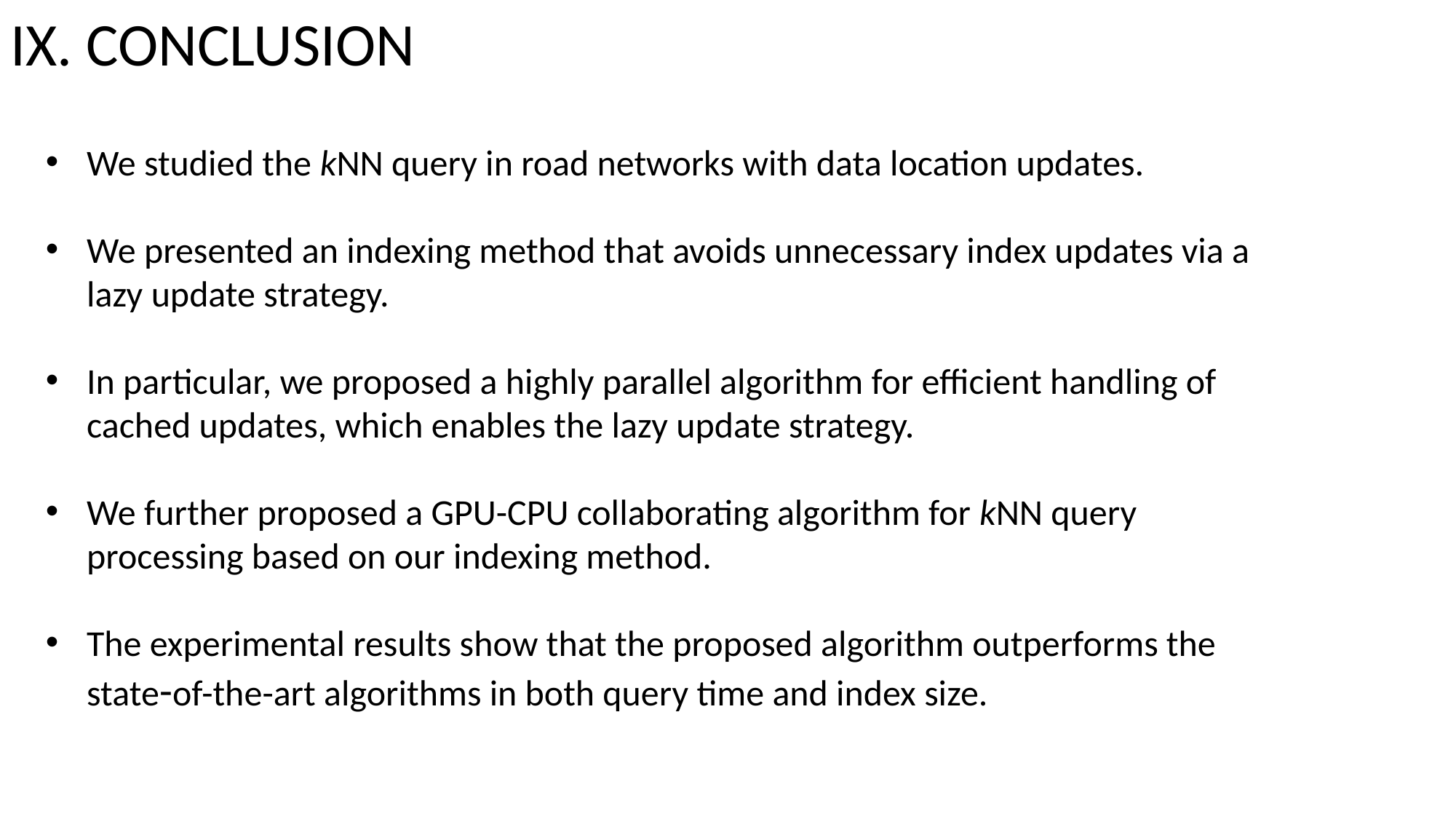

IX. CONCLUSION
We studied the kNN query in road networks with data location updates.

We presented an indexing method that avoids unnecessary index updates via a lazy update strategy.

In particular, we proposed a highly parallel algorithm for efficient handling of cached updates, which enables the lazy update strategy.

We further proposed a GPU-CPU collaborating algorithm for kNN query processing based on our indexing method.

The experimental results show that the proposed algorithm outperforms the state-of-the-art algorithms in both query time and index size.